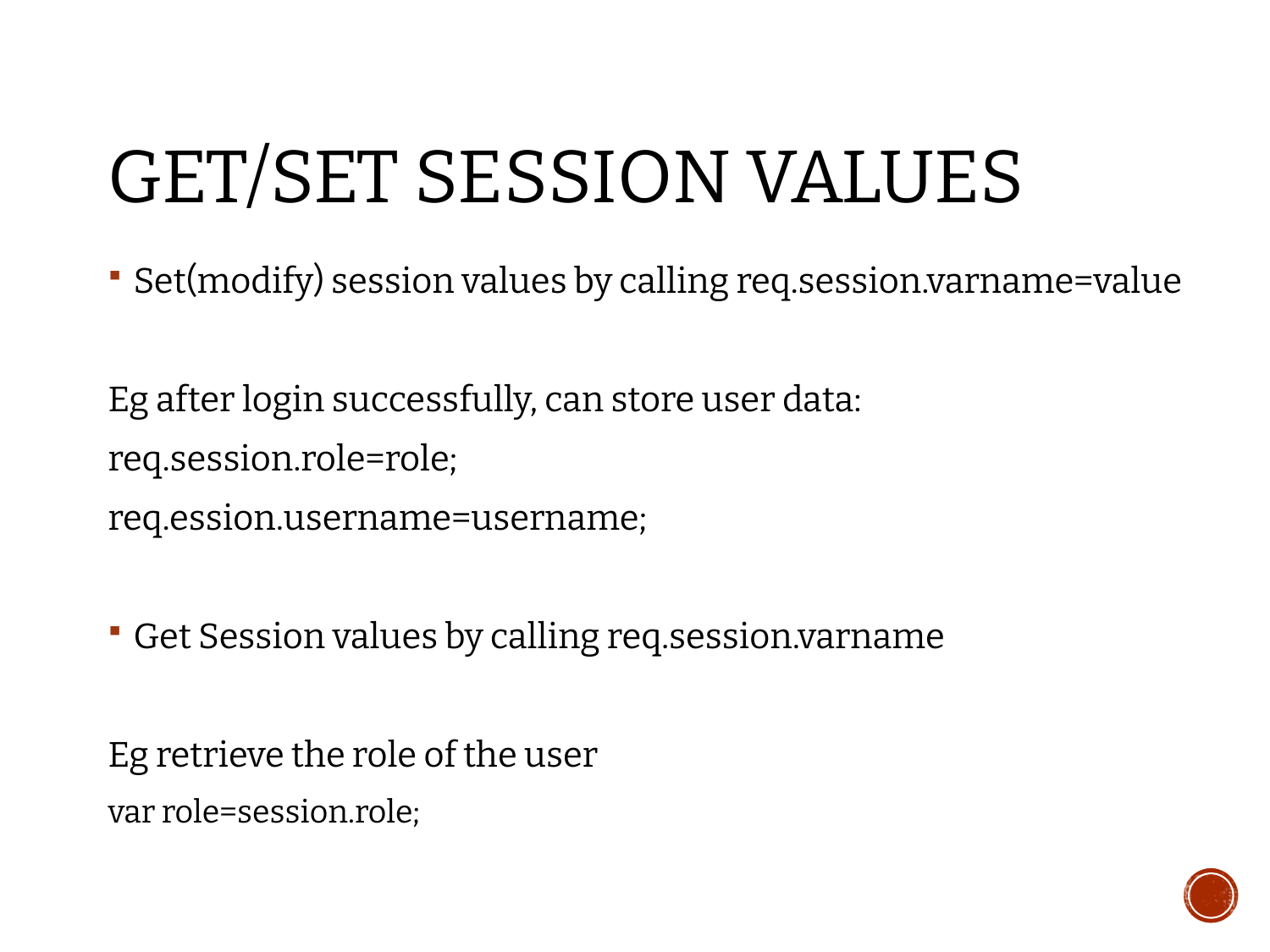

# Get/set session values
Set(modify) session values by calling req.session.varname=value

Eg after login successfully, can store user data:
req.session.role=role;
req.ession.username=username;

Get Session values by calling req.session.varname

Eg retrieve the role of the user
var role=session.role;